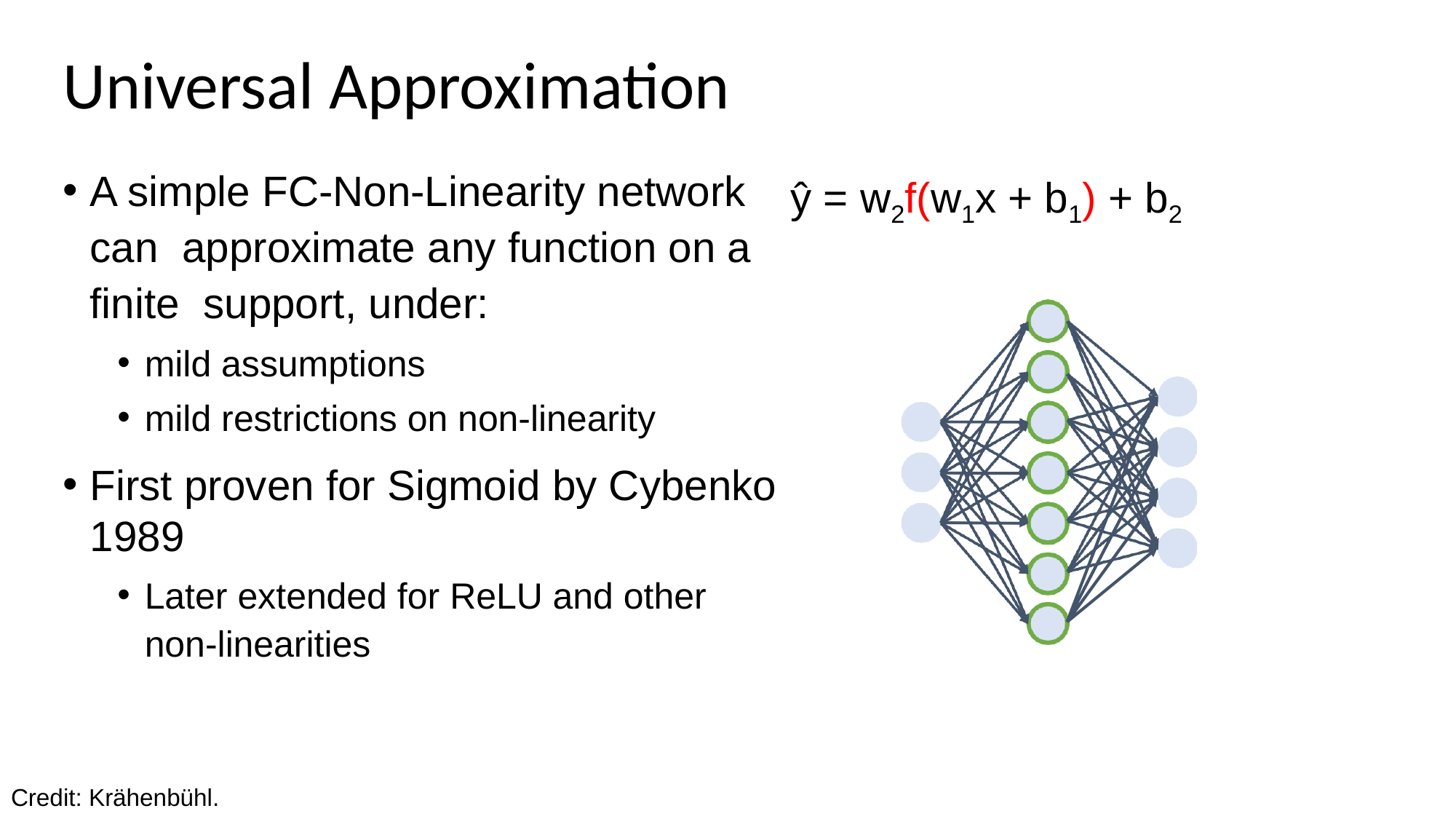

# Universal Approximation

ŷ = w2f(w1x + b1) + b2
A simple FC-Non-Linearity network can  approximate any function on a finite  support, under:
mild assumptions
mild restrictions on non-linearity
First proven for Sigmoid by Cybenko 1989
Later extended for ReLU and other non-linearities

Credit: Krähenbühl.